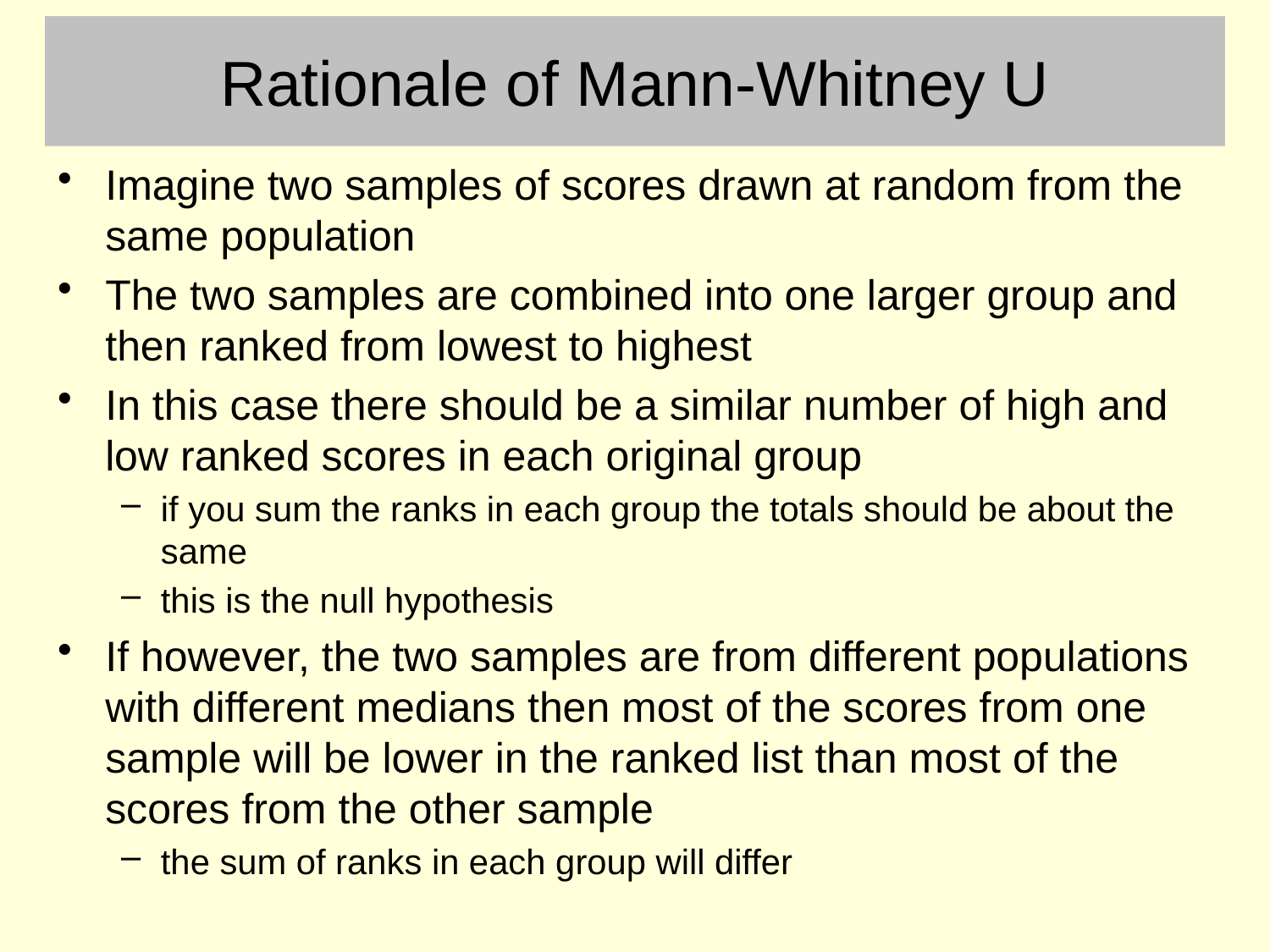

# Rationale of Mann-Whitney U
Imagine two samples of scores drawn at random from the same population
The two samples are combined into one larger group and then ranked from lowest to highest
In this case there should be a similar number of high and low ranked scores in each original group
if you sum the ranks in each group the totals should be about the same
this is the null hypothesis
If however, the two samples are from different populations with different medians then most of the scores from one sample will be lower in the ranked list than most of the scores from the other sample
the sum of ranks in each group will differ